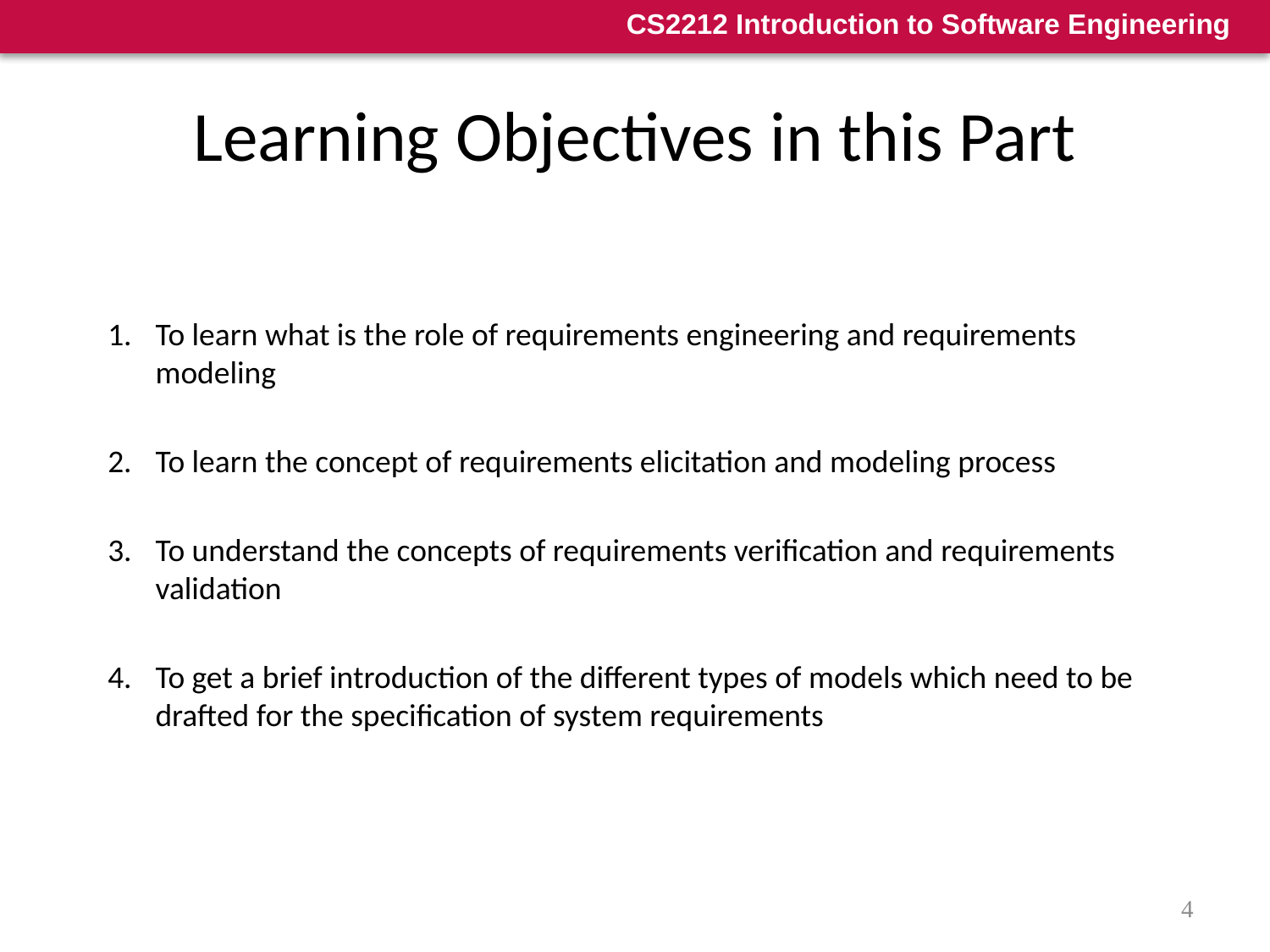

# Learning Objectives in this Part

To learn what is the role of requirements engineering and requirements modeling

To learn the concept of requirements elicitation and modeling process

To understand the concepts of requirements verification and requirements validation

To get a brief introduction of the different types of models which need to be drafted for the specification of system requirements

4